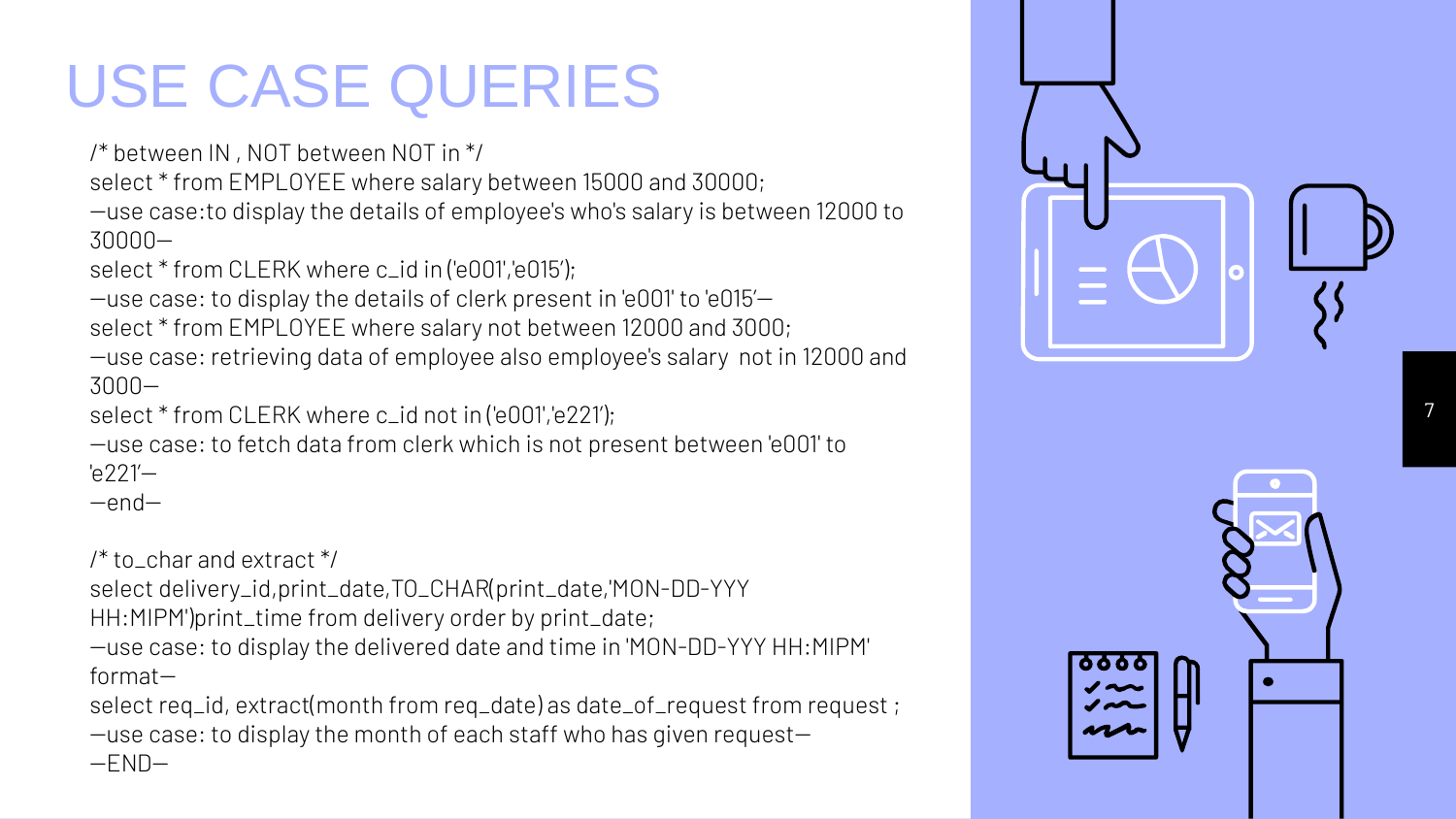

# USE CASE QUERIES
/* between IN , NOT between NOT in */
select * from EMPLOYEE where salary between 15000 and 30000;
--use case:to display the details of employee's who's salary is between 12000 to 30000--
select * from CLERK where c_id in ('e001','e015’);
--use case: to display the details of clerk present in 'e001' to 'e015’--
select * from EMPLOYEE where salary not between 12000 and 3000;
--use case: retrieving data of employee also employee's salary  not in 12000 and 3000--
select * from CLERK where c_id not in ('e001','e221’);
--use case: to fetch data from clerk which is not present between 'e001' to 'e221’--
--end--

/* to_char and extract */
select delivery_id,print_date,TO_CHAR(print_date,'MON-DD-YYY HH:MIPM')print_time from delivery order by print_date;
--use case: to display the delivered date and time in 'MON-DD-YYY HH:MIPM' format--
select req_id, extract(month from req_date) as date_of_request from request ;
--use case: to display the month of each staff who has given request--
--END--
7